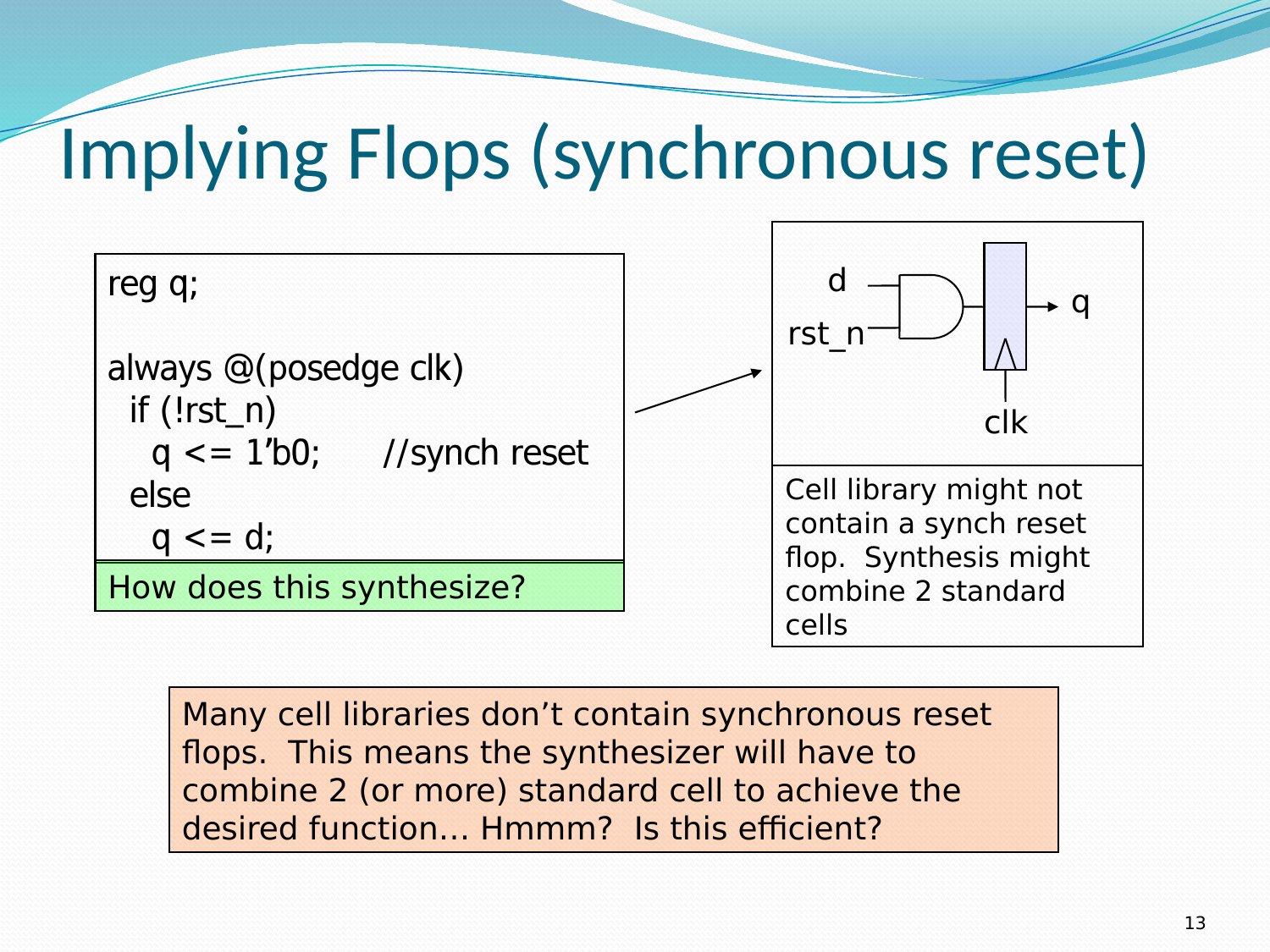

# Implying Flops (synchronous reset)

d

q
rst_n

clk
Cell library might not contain a synch reset flop.  Synthesis might combine 2 standard cells
reg q;

always @(posedge clk)
  if (!rst_n)
    q <= 1’b0;	  //synch reset
  else
    q <= d;
How does this synthesize?

Many cell libraries don’t contain synchronous reset flops.  This means the synthesizer will have to combine 2 (or more) standard cell to achieve the desired function… Hmmm?  Is this efficient?
13